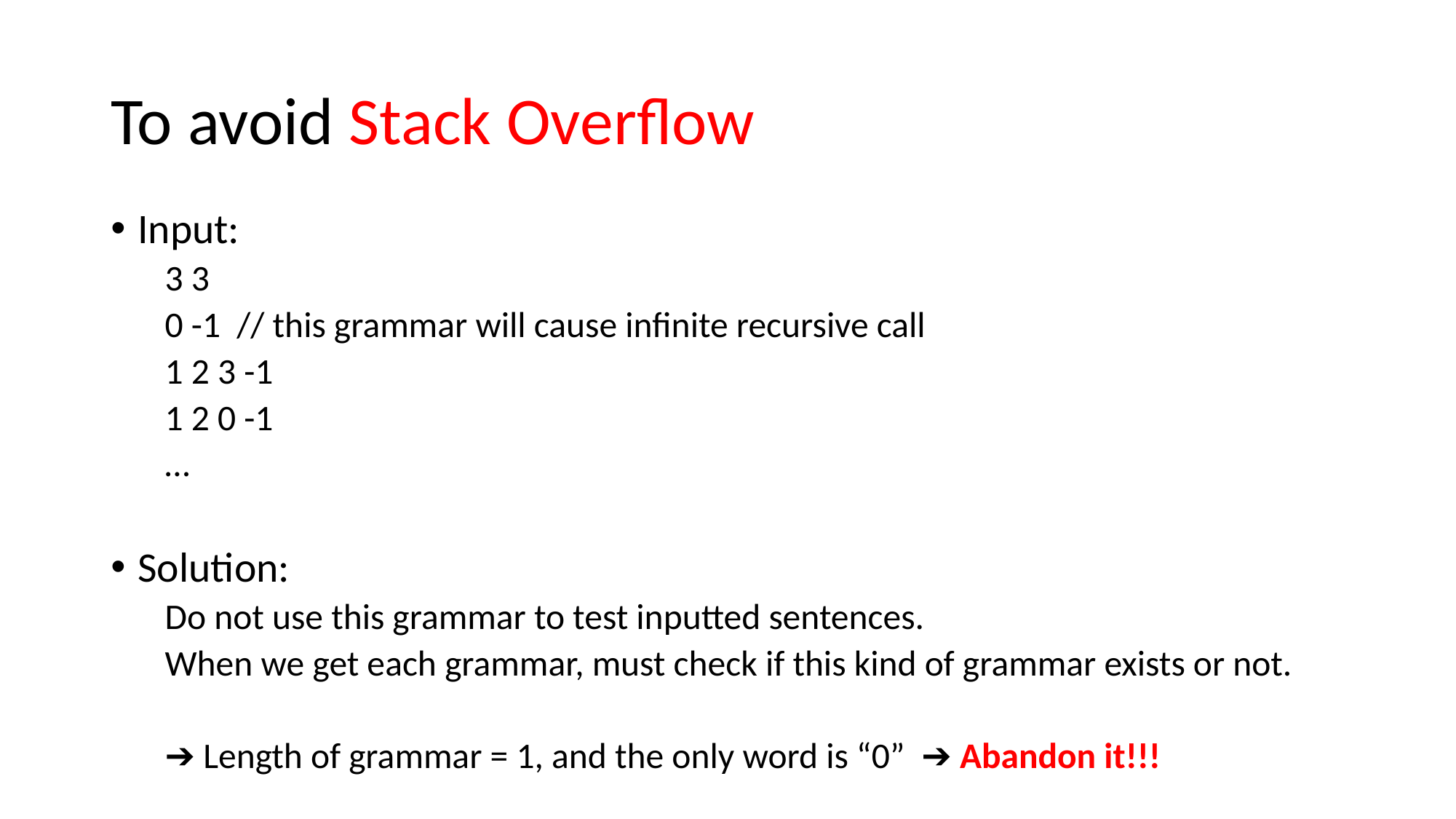

# To avoid Stack Overflow
Input:
3 3
0 -1  // this grammar will cause infinite recursive call
1 2 3 -1
1 2 0 -1
…

Solution:
Do not use this grammar to test inputted sentences.
When we get each grammar, must check if this kind of grammar exists or not.

➔ Length of grammar = 1, and the only word is “0”  ➔ Abandon it!!!